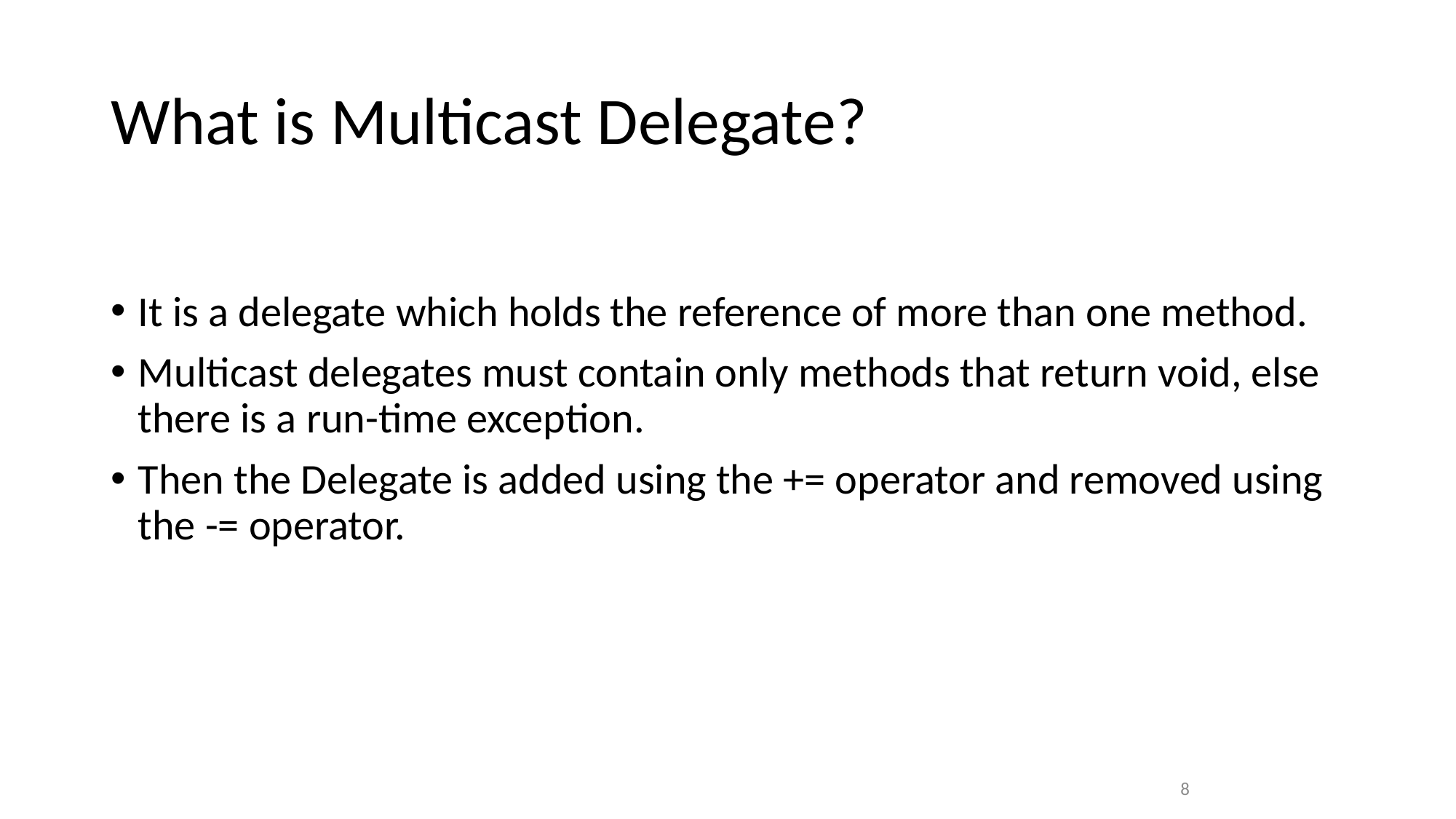

# What is Multicast Delegate?

It is a delegate which holds the reference of more than one method.
Multicast delegates must contain only methods that return void, else there is a run-time exception.
Then the Delegate is added using the += operator and removed using the -= operator.

8